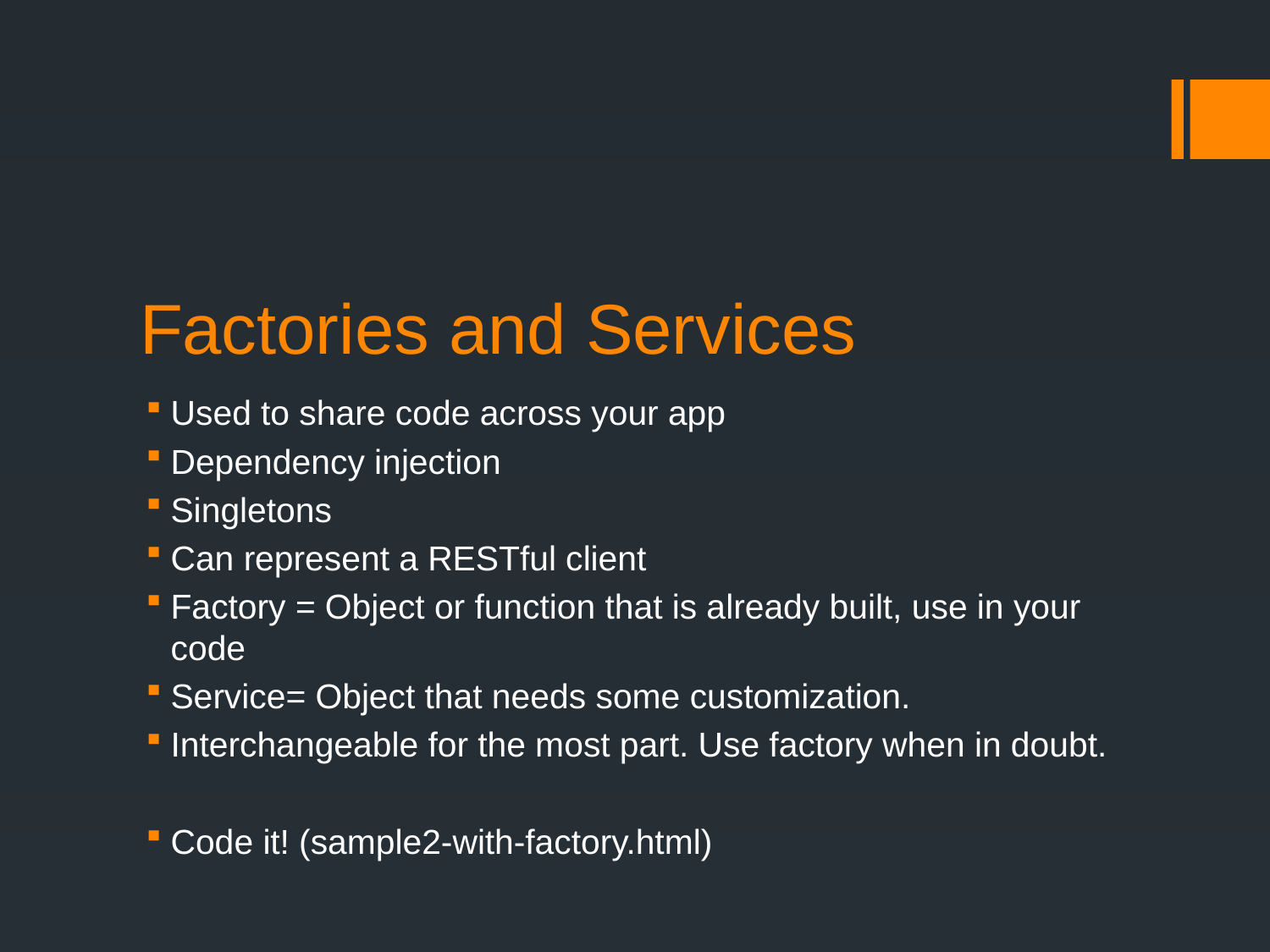

# Factories and Services
Used to share code across your app
Dependency injection
Singletons
Can represent a RESTful client
Factory = Object or function that is already built, use in your code
Service= Object that needs some customization.
Interchangeable for the most part. Use factory when in doubt.

Code it! (sample2-with-factory.html)